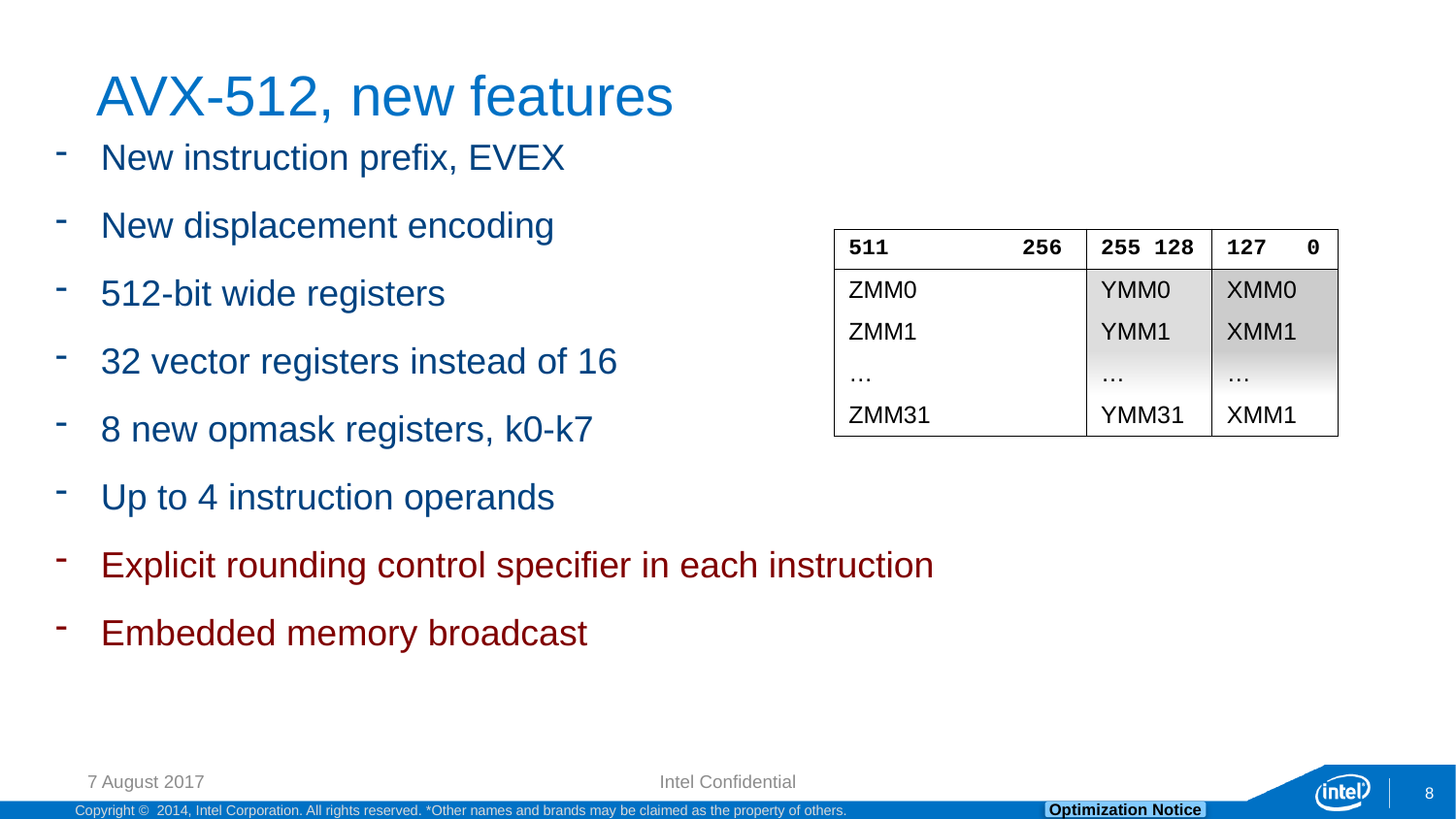

AVX-512, new features
New instruction prefix, EVEX
New displacement encoding
512-bit wide registers
32 vector registers instead of 16
8 new opmask registers, k0-k7
Up to 4 instruction operands
Explicit rounding control specifier in each instruction
Embedded memory broadcast
| 511 256 | 255 128 | 127 0 |
| --- | --- | --- |
| ZMM0 | YMM0 | XMM0 |
| ZMM1 | YMM1 | XMM1 |
| … | … | … |
| ZMM31 | YMM31 | XMM1 |
7 August 2017
Intel Confidential
8